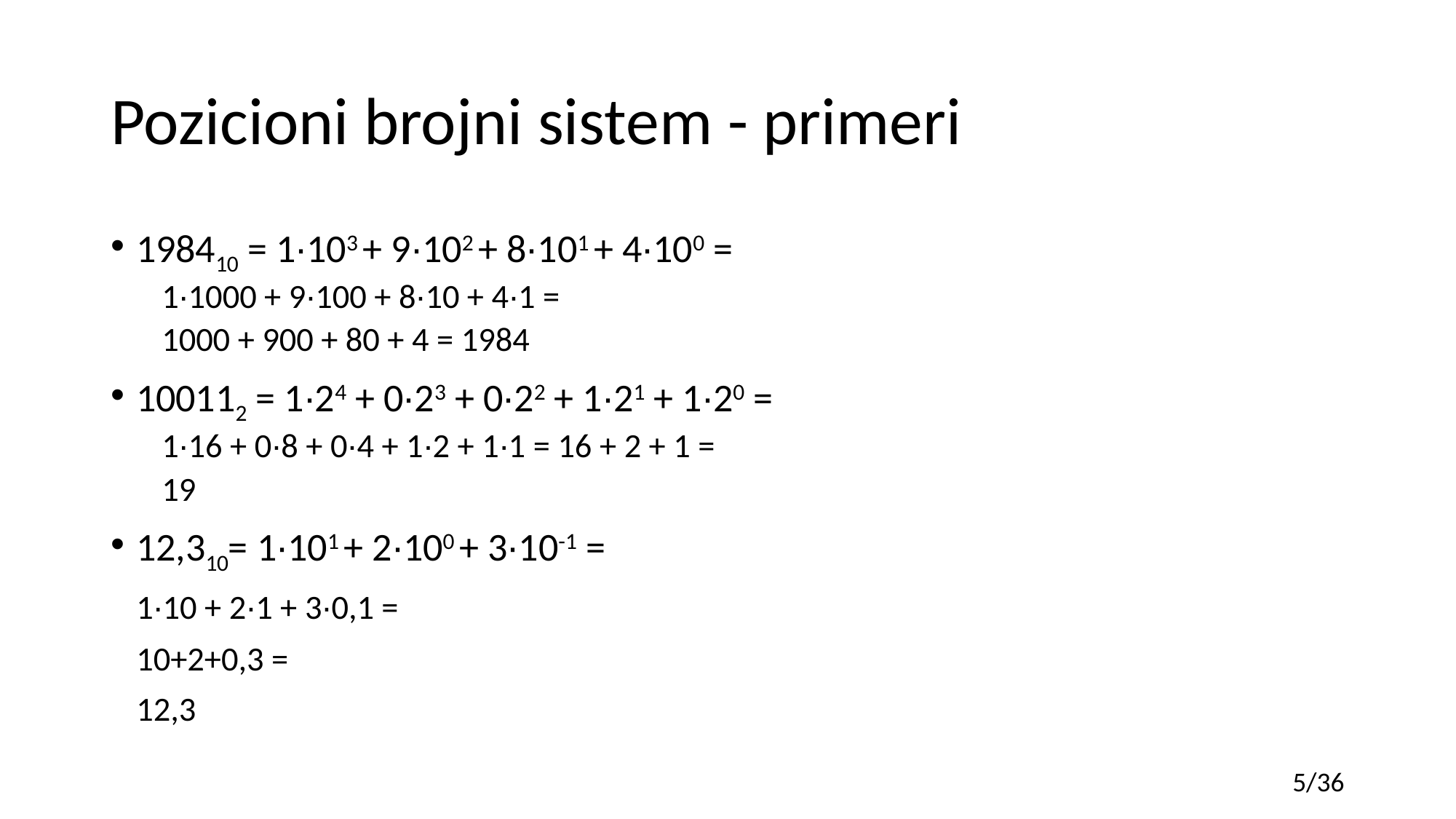

# Pozicioni brojni sistem - primeri
198410 = 1∙103 + 9∙102 + 8∙101 + 4∙100 =
1∙1000 + 9∙100 + 8∙10 + 4∙1 =
1000 + 900 + 80 + 4 = 1984
100112 = 1∙24 + 0∙23 + 0∙22 + 1∙21 + 1∙20 =
1∙16 + 0∙8 + 0∙4 + 1∙2 + 1∙1 = 16 + 2 + 1 =
19
12,310= 1∙101 + 2∙100 + 3∙10-1 =
	1∙10 + 2∙1 + 3∙0,1 =
	10+2+0,3 =
	12,3